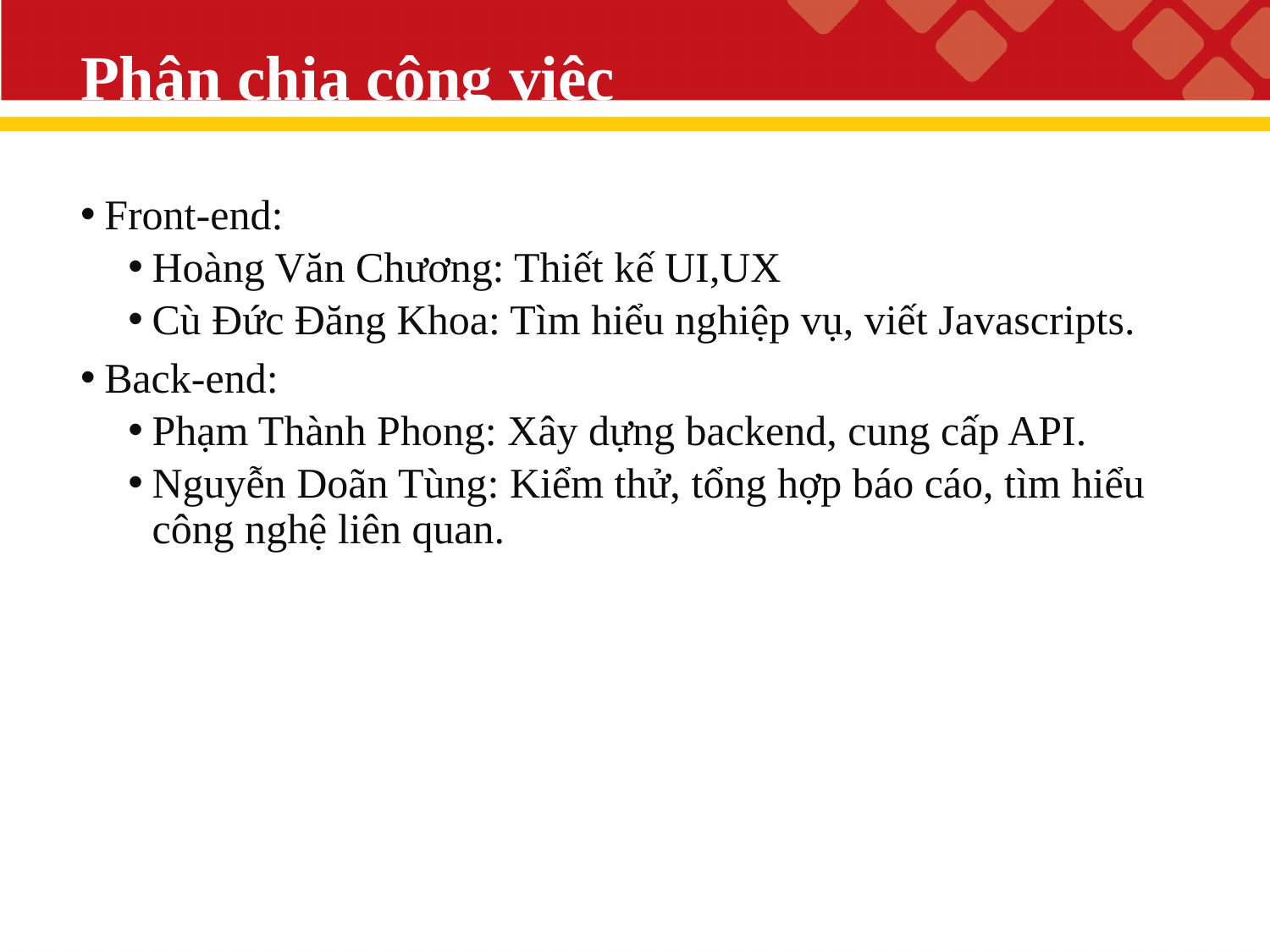

# Phân chia công việc
Front-end:
Hoàng Văn Chương: Thiết kế UI,UX
Cù Đức Đăng Khoa: Tìm hiểu nghiệp vụ, viết Javascripts.
Back-end:
Phạm Thành Phong: Xây dựng backend, cung cấp API.
Nguyễn Doãn Tùng: Kiểm thử, tổng hợp báo cáo, tìm hiểu công nghệ liên quan.